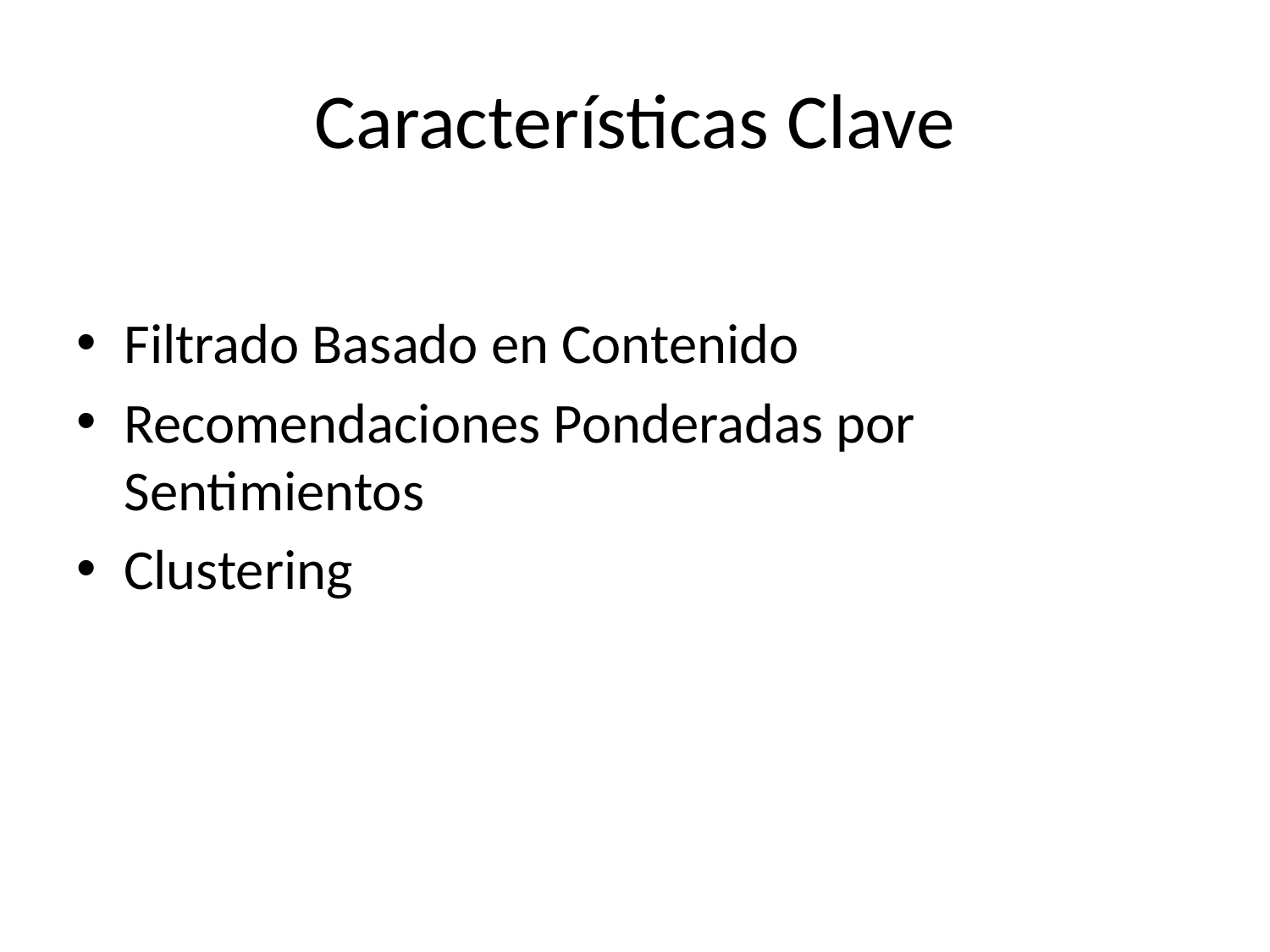

# Características Clave

Filtrado Basado en Contenido
Recomendaciones Ponderadas por Sentimientos
Clustering